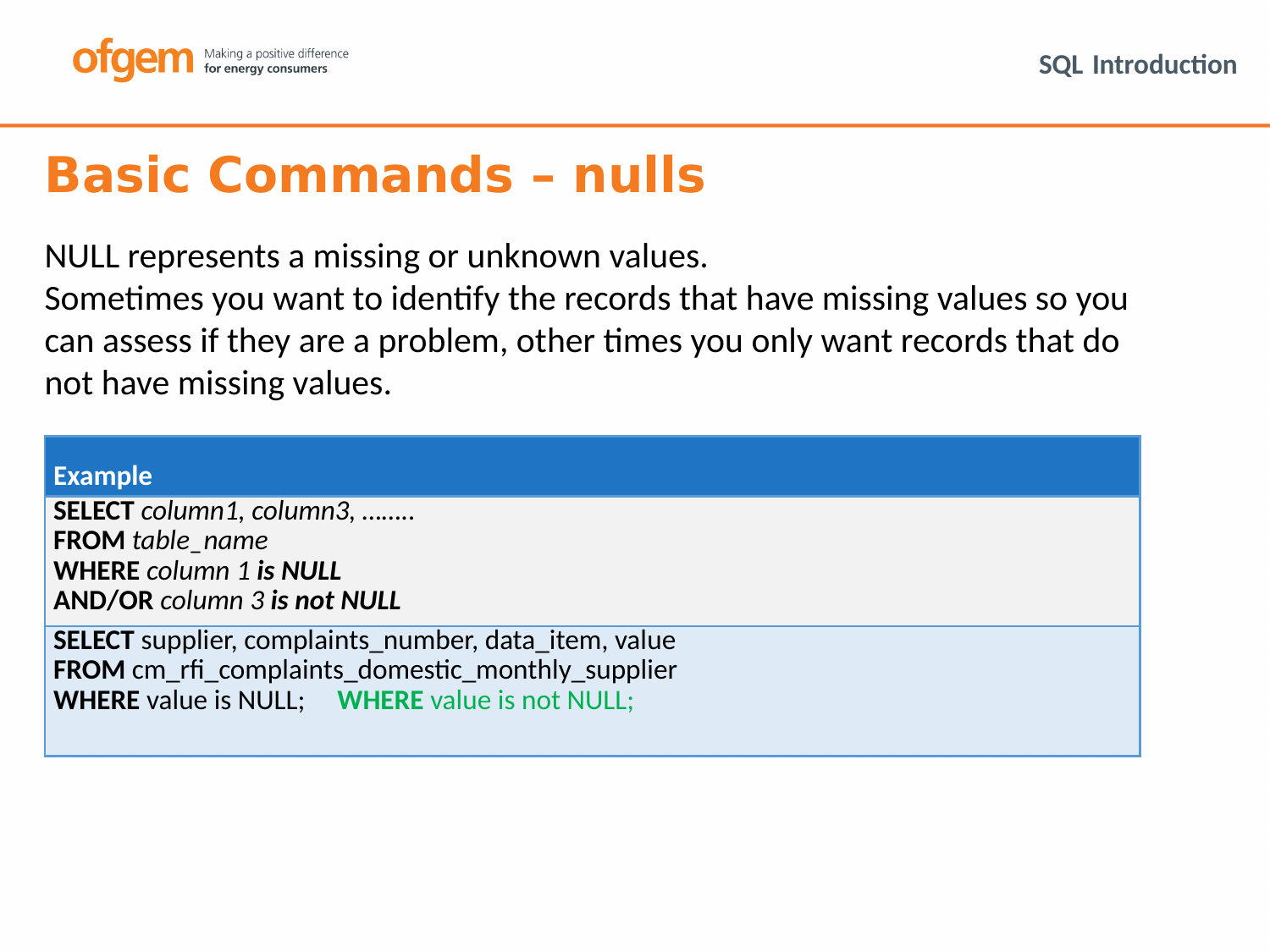

# SQL Introduction
Basic Commands – nulls

NULL represents a missing or unknown values.
Sometimes you want to identify the records that have missing values so you can assess if they are a problem, other times you only want records that do not have missing values.

| Example |
| --- |
| SELECT column1, column3, …….. FROM table\_name WHERE column 1 is NULL AND/OR column 3 is not NULL |
| SELECT supplier, complaints\_number, data\_item, value FROM cm\_rfi\_complaints\_domestic\_monthly\_supplier WHERE value is NULL; WHERE value is not NULL; |